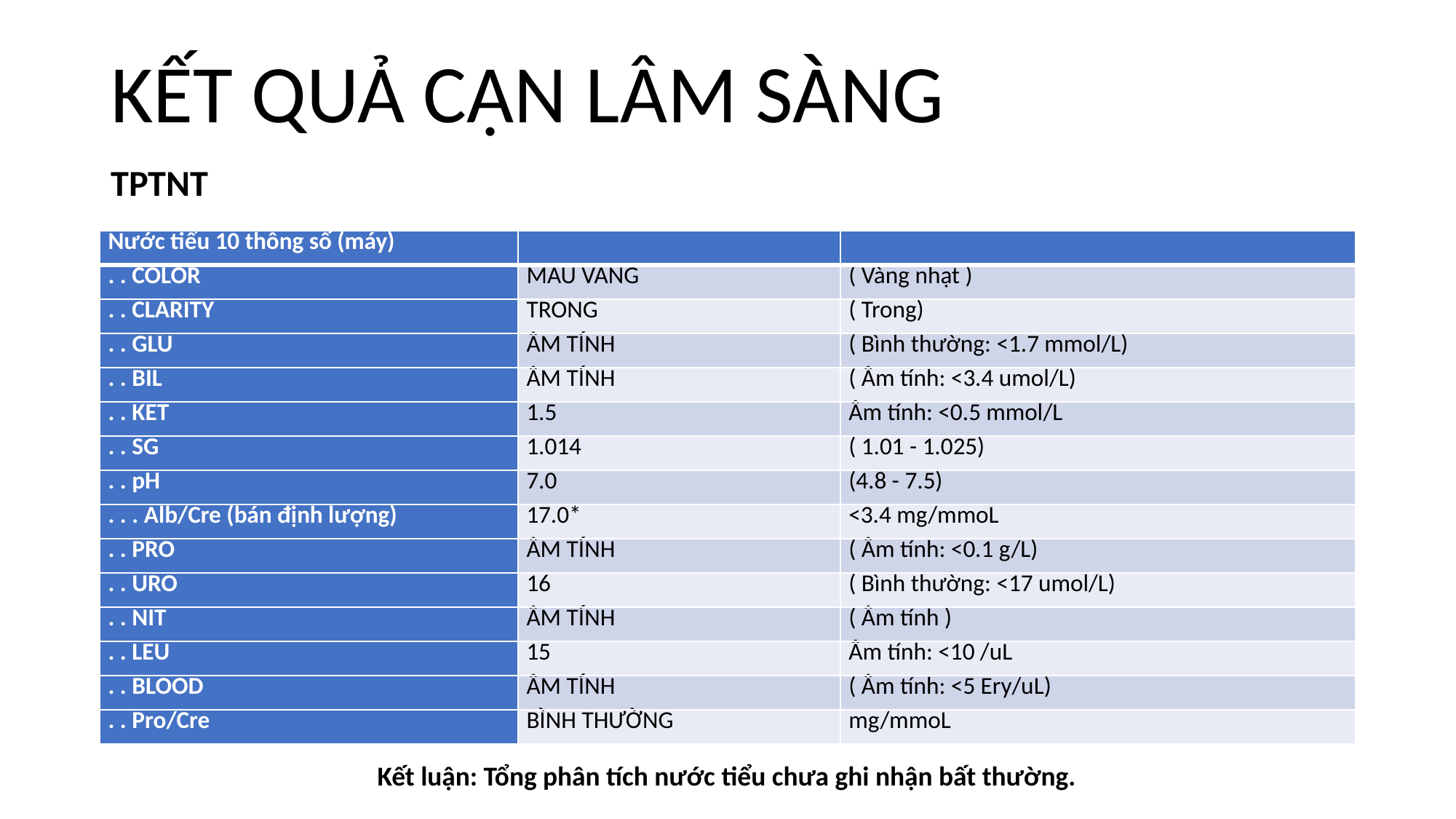

# KẾT QUẢ CẬN LÂM SÀNG
TPTNT
| Nước tiểu 10 thông số (máy) |  |  |
| --- | --- | --- |
| . . COLOR | MÀU VÀNG | ( Vàng nhạt ) |
| . . CLARITY | TRONG | ( Trong) |
| . . GLU | ÂM TÍNH | ( Bình thường: <1.7 mmol/L) |
| . . BIL | ÂM TÍNH | ( Âm tính: <3.4 umol/L) |
| . . KET | 1.5 | Âm tính: <0.5 mmol/L |
| . . SG | 1.014 | ( 1.01 - 1.025) |
| . . pH | 7.0 | (4.8 - 7.5) |
| . . . Alb/Cre (bán định lượng) | 17.0\* | <3.4 mg/mmoL |
| . . PRO | ÂM TÍNH | ( Âm tính: <0.1 g/L) |
| . . URO | 16 | ( Bình thường: <17 umol/L) |
| . . NIT | ÂM TÍNH | ( Âm tính ) |
| . . LEU | 15 | Âm tính: <10 /uL |
| . . BLOOD | ÂM TÍNH | ( Âm tính: <5 Ery/uL) |
| . . Pro/Cre | BÌNH THƯỜNG | mg/mmoL |
Kết luận: Tổng phân tích nước tiểu chưa ghi nhận bất thường.